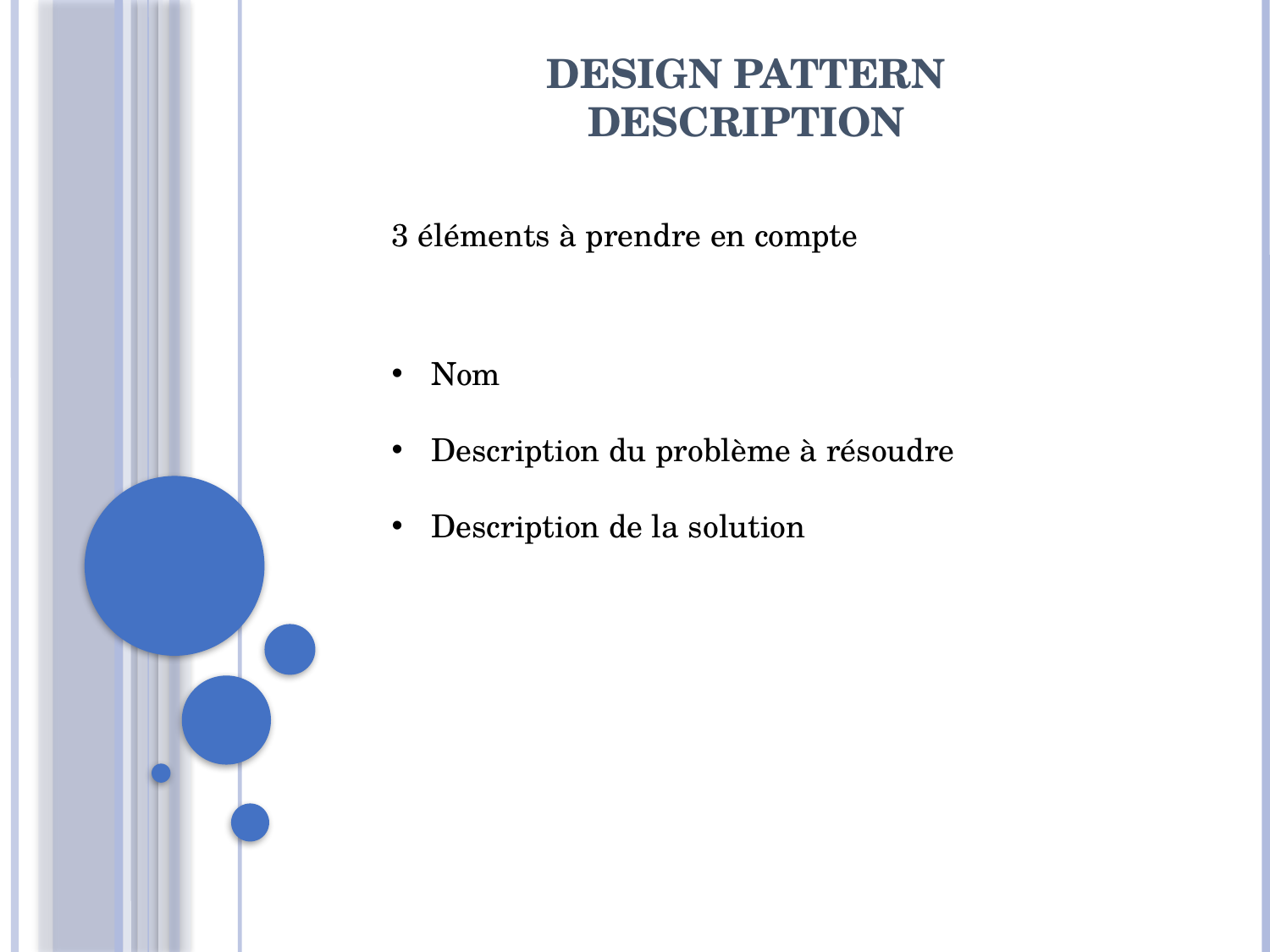

# DESIGN PATTERN DESCRIPTION
3 éléments à prendre en compte
Nom

Description du problème à résoudre

Description de la solution